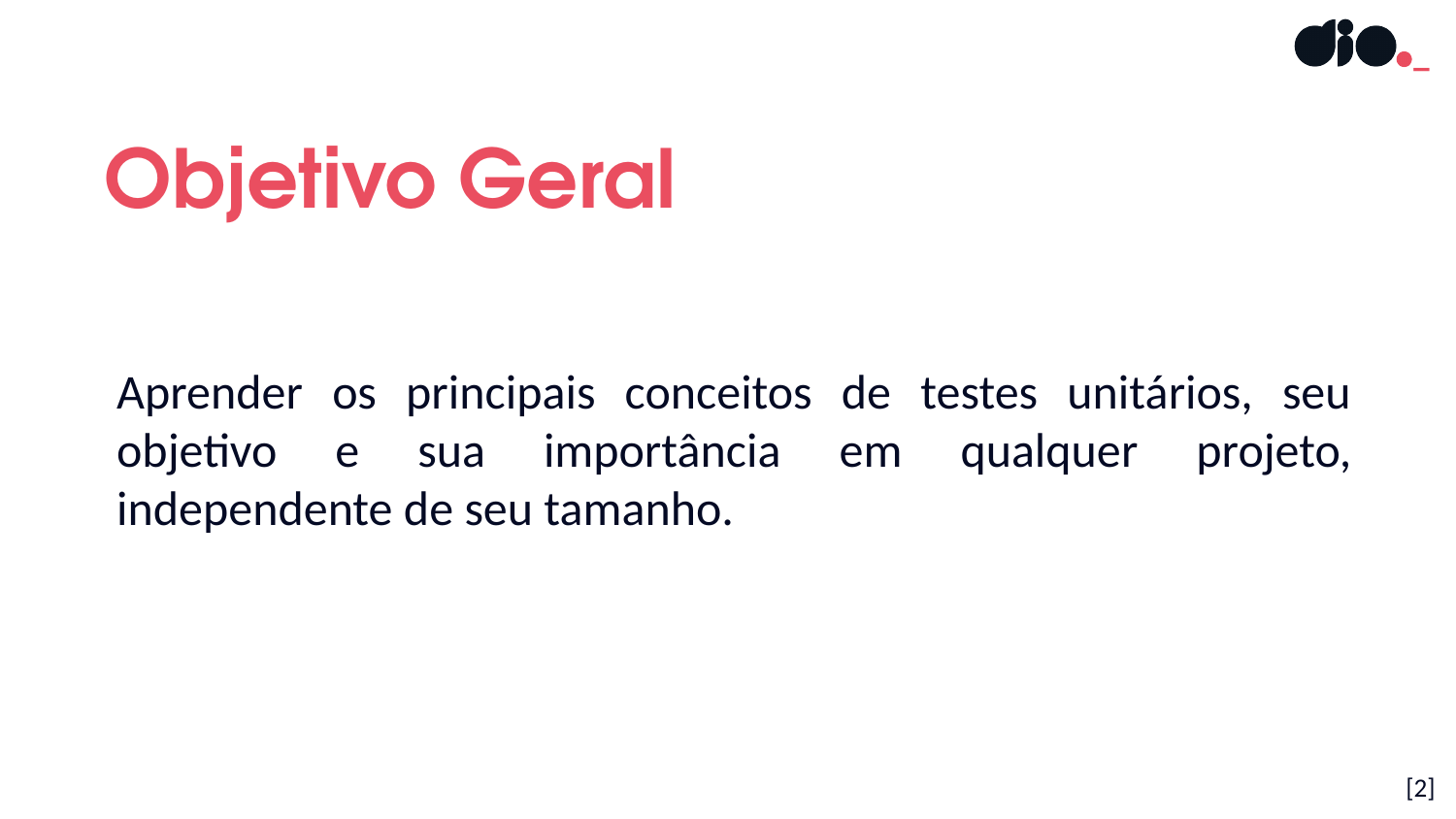

Objetivo Geral
Aprender os principais conceitos de testes unitários, seu objetivo e sua importância em qualquer projeto, independente de seu tamanho.
[2]